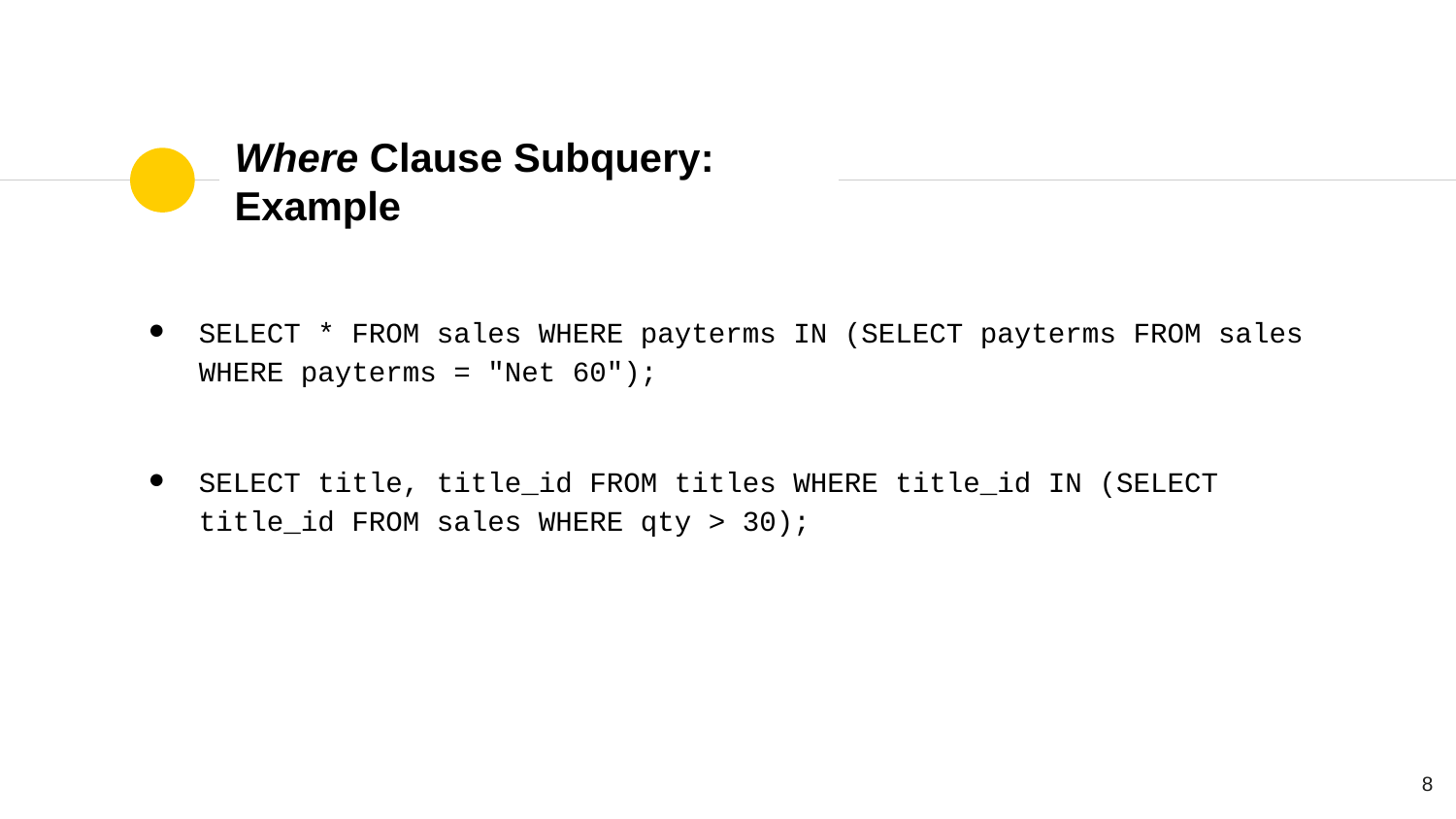

# Where Clause Subquery: Example

SELECT * FROM sales WHERE payterms IN (SELECT payterms FROM sales WHERE payterms = "Net 60");

SELECT title, title_id FROM titles WHERE title_id IN (SELECT title_id FROM sales WHERE qty > 30);

8